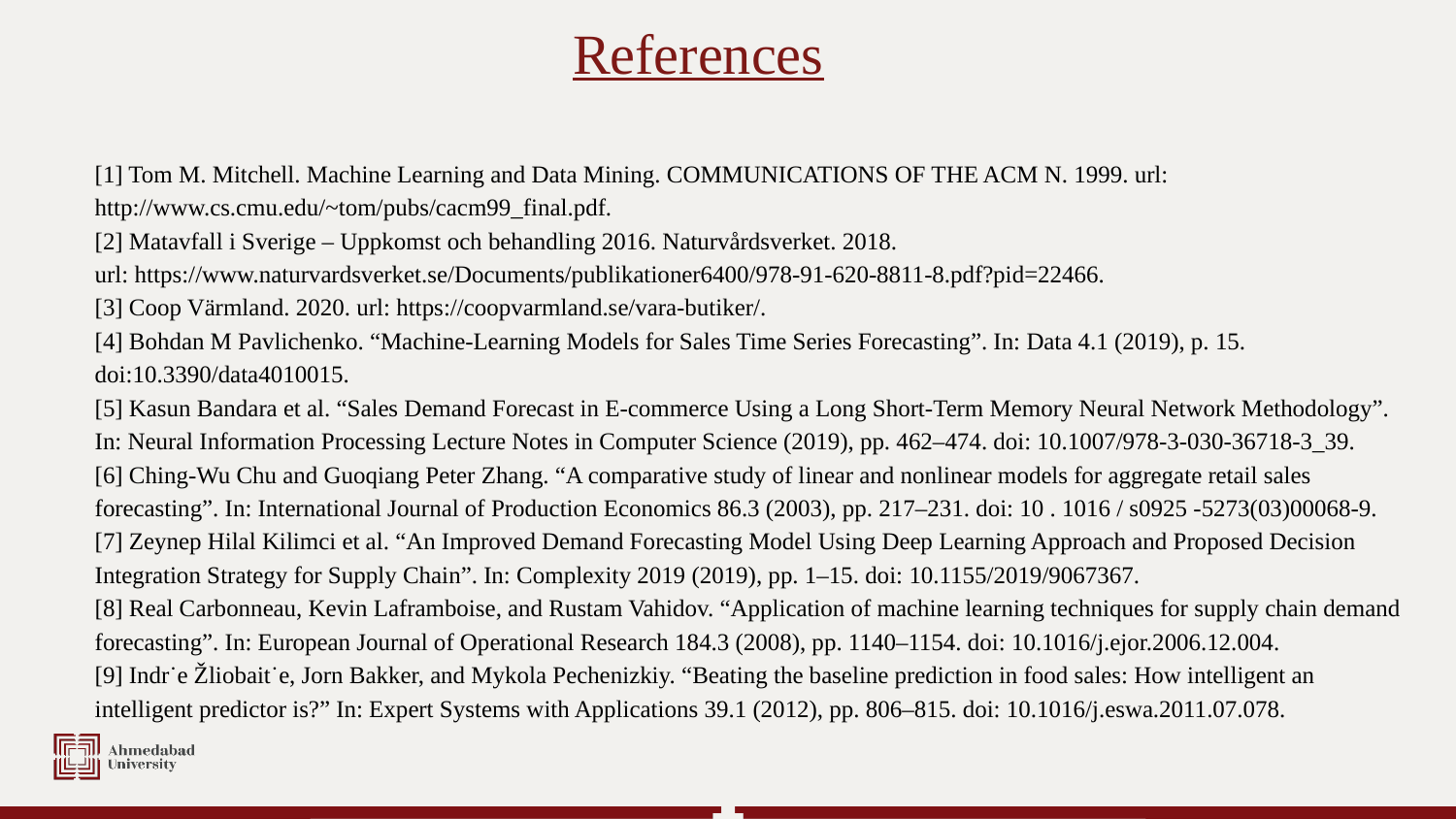

# References
[1] Tom M. Mitchell. Machine Learning and Data Mining. COMMUNICATIONS OF THE ACM N. 1999. url: http://www.cs.cmu.edu/~tom/pubs/cacm99_final.pdf.
[2] Matavfall i Sverige – Uppkomst och behandling 2016. Naturvårdsverket. 2018.
url: https://www.naturvardsverket.se/Documents/publikationer6400/978-91-620-8811-8.pdf?pid=22466.
[3] Coop Värmland. 2020. url: https://coopvarmland.se/vara-butiker/.
[4] Bohdan M Pavlichenko. “Machine-Learning Models for Sales Time Series Forecasting”. In: Data 4.1 (2019), p. 15. doi:10.3390/data4010015.
[5] Kasun Bandara et al. “Sales Demand Forecast in E-commerce Using a Long Short-Term Memory Neural Network Methodology”. In: Neural Information Processing Lecture Notes in Computer Science (2019), pp. 462–474. doi: 10.1007/978-3-030-36718-3_39.
[6] Ching-Wu Chu and Guoqiang Peter Zhang. “A comparative study of linear and nonlinear models for aggregate retail sales forecasting”. In: International Journal of Production Economics 86.3 (2003), pp. 217–231. doi: 10 . 1016 / s0925 -5273(03)00068-9.
[7] Zeynep Hilal Kilimci et al. “An Improved Demand Forecasting Model Using Deep Learning Approach and Proposed Decision Integration Strategy for Supply Chain”. In: Complexity 2019 (2019), pp. 1–15. doi: 10.1155/2019/9067367.
[8] Real Carbonneau, Kevin Laframboise, and Rustam Vahidov. “Application of machine learning techniques for supply chain demand forecasting”. In: European Journal of Operational Research 184.3 (2008), pp. 1140–1154. doi: 10.1016/j.ejor.2006.12.004.
[9] Indr˙e Žliobait˙e, Jorn Bakker, and Mykola Pechenizkiy. “Beating the baseline prediction in food sales: How intelligent an intelligent predictor is?” In: Expert Systems with Applications 39.1 (2012), pp. 806–815. doi: 10.1016/j.eswa.2011.07.078.